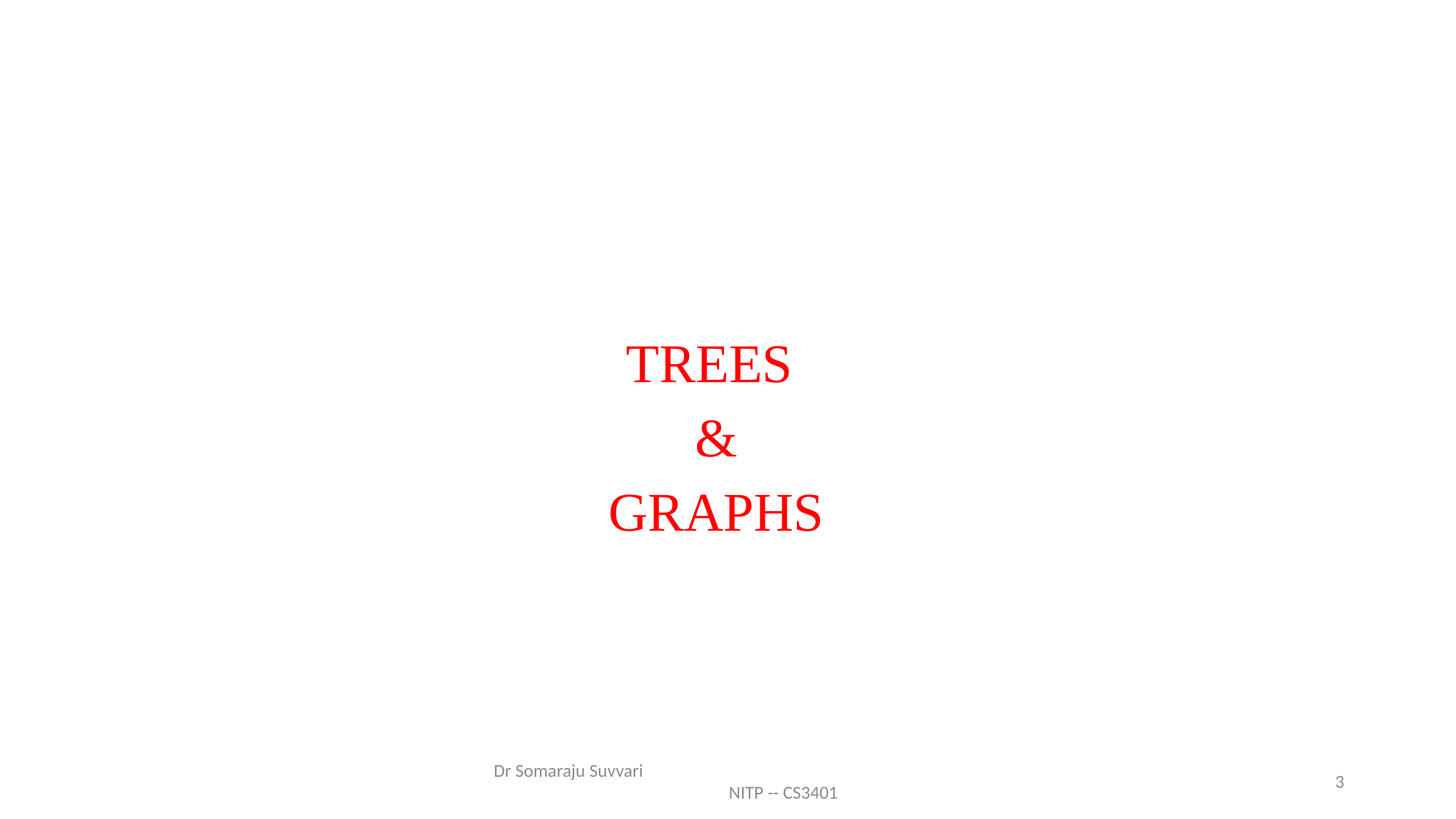

TREES
&
GRAPHS

Dr Somaraju Suvvari                                                                                                        NITP -- CS3401
3